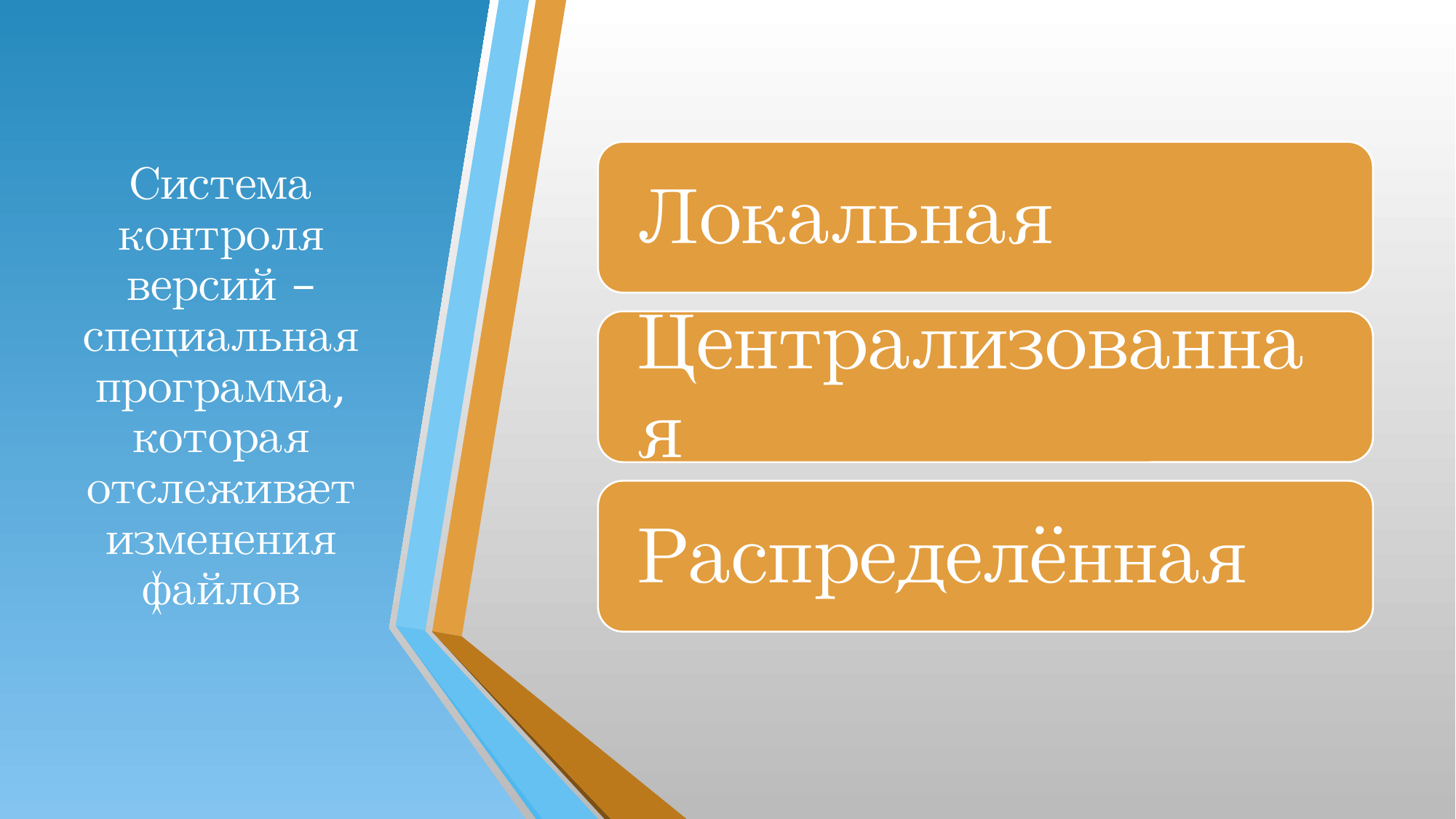

# Система контроля версий – специальная программа, которая отслеживает изменения файлов
Локальная
Централизованная
Распределённая